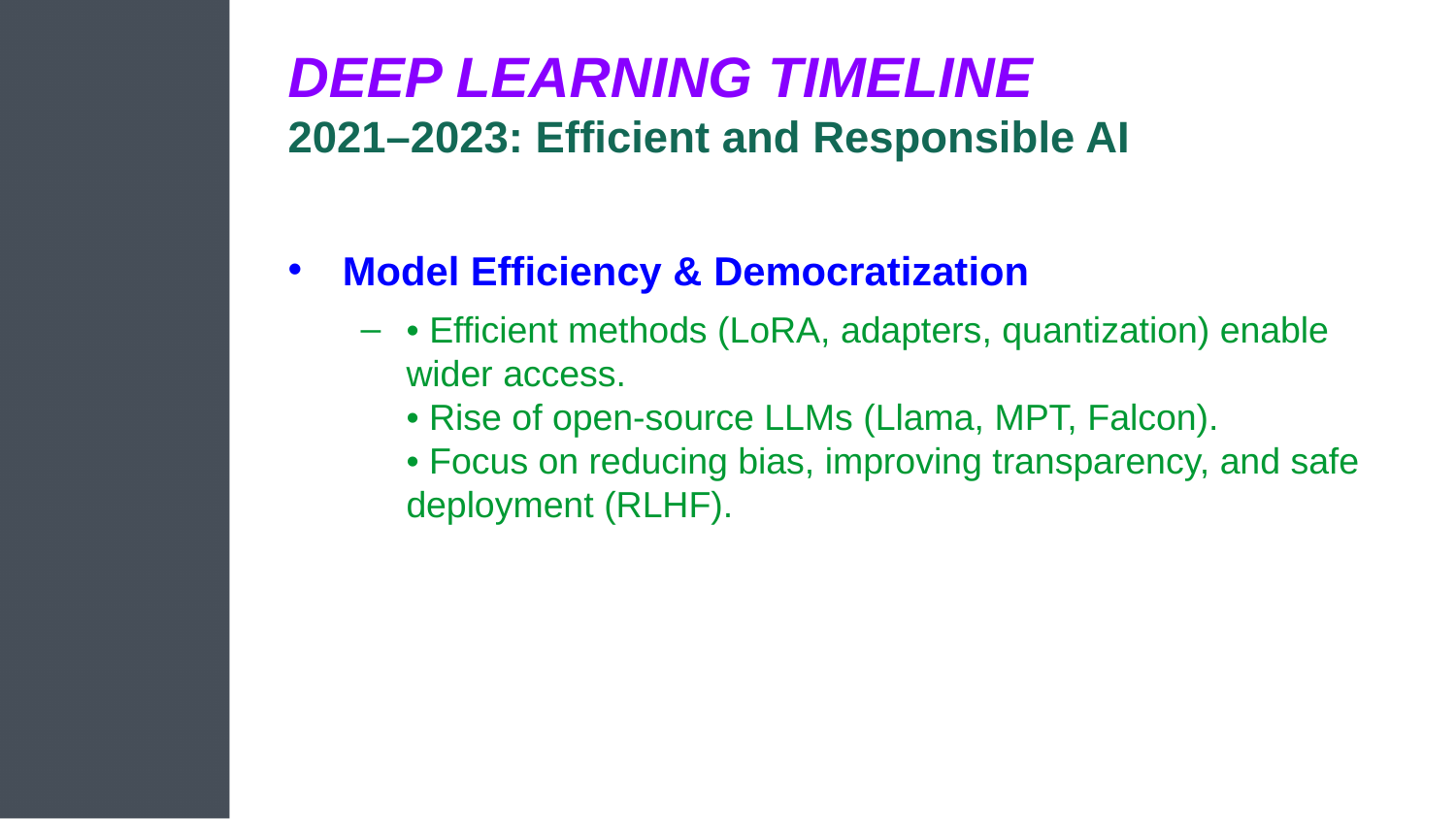

# DEEP LEARNING TIMELINE
2021–2023: Efficient and Responsible AI

Model Efficiency & Democratization
• Efficient methods (LoRA, adapters, quantization) enable wider access.
• Rise of open-source LLMs (Llama, MPT, Falcon).
• Focus on reducing bias, improving transparency, and safe deployment (RLHF).